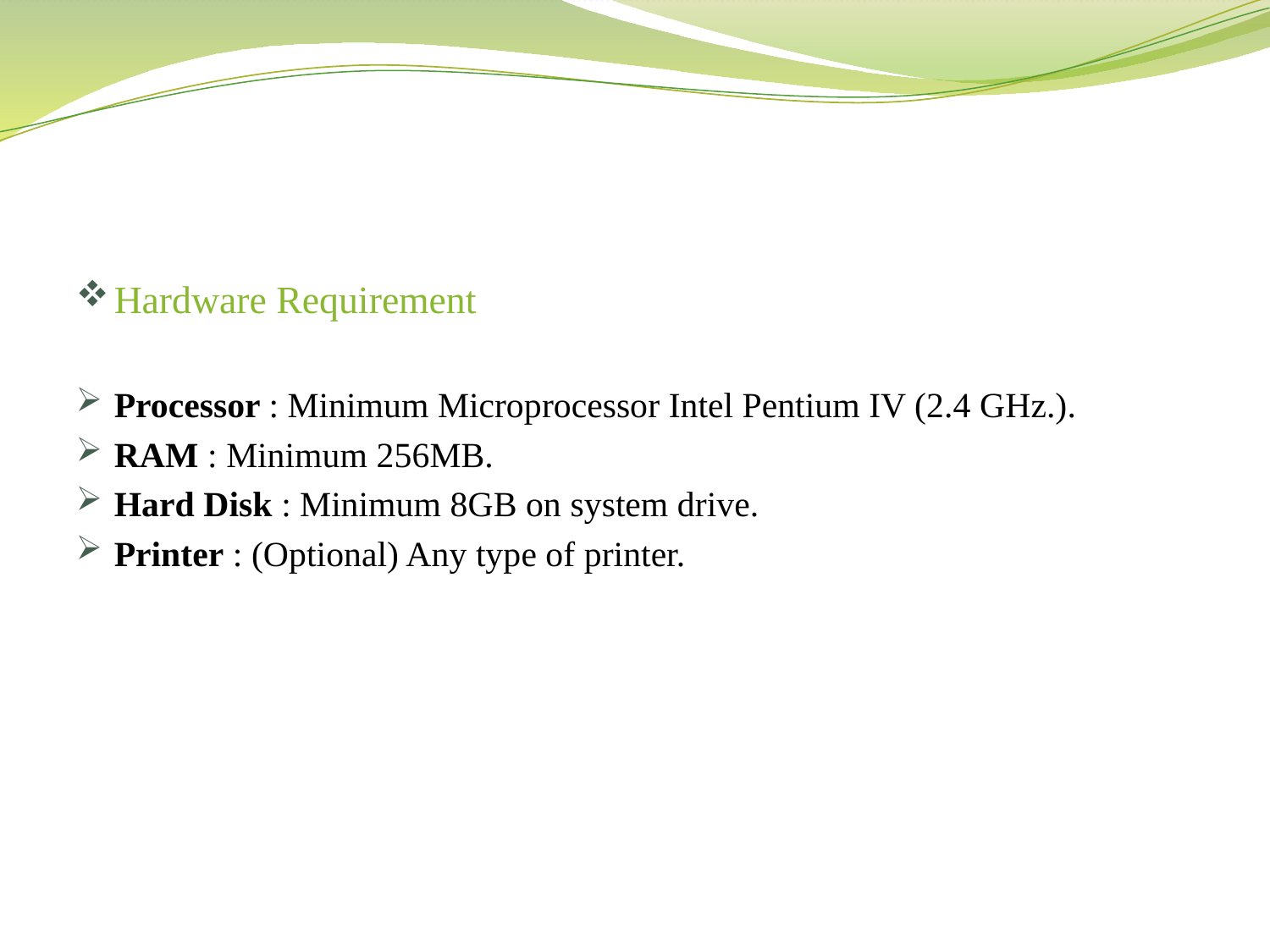

Hardware Requirement

Processor : Minimum Microprocessor Intel Pentium IV (2.4 GHz.).
RAM : Minimum 256MB.
Hard Disk : Minimum 8GB on system drive.
Printer : (Optional) Any type of printer.